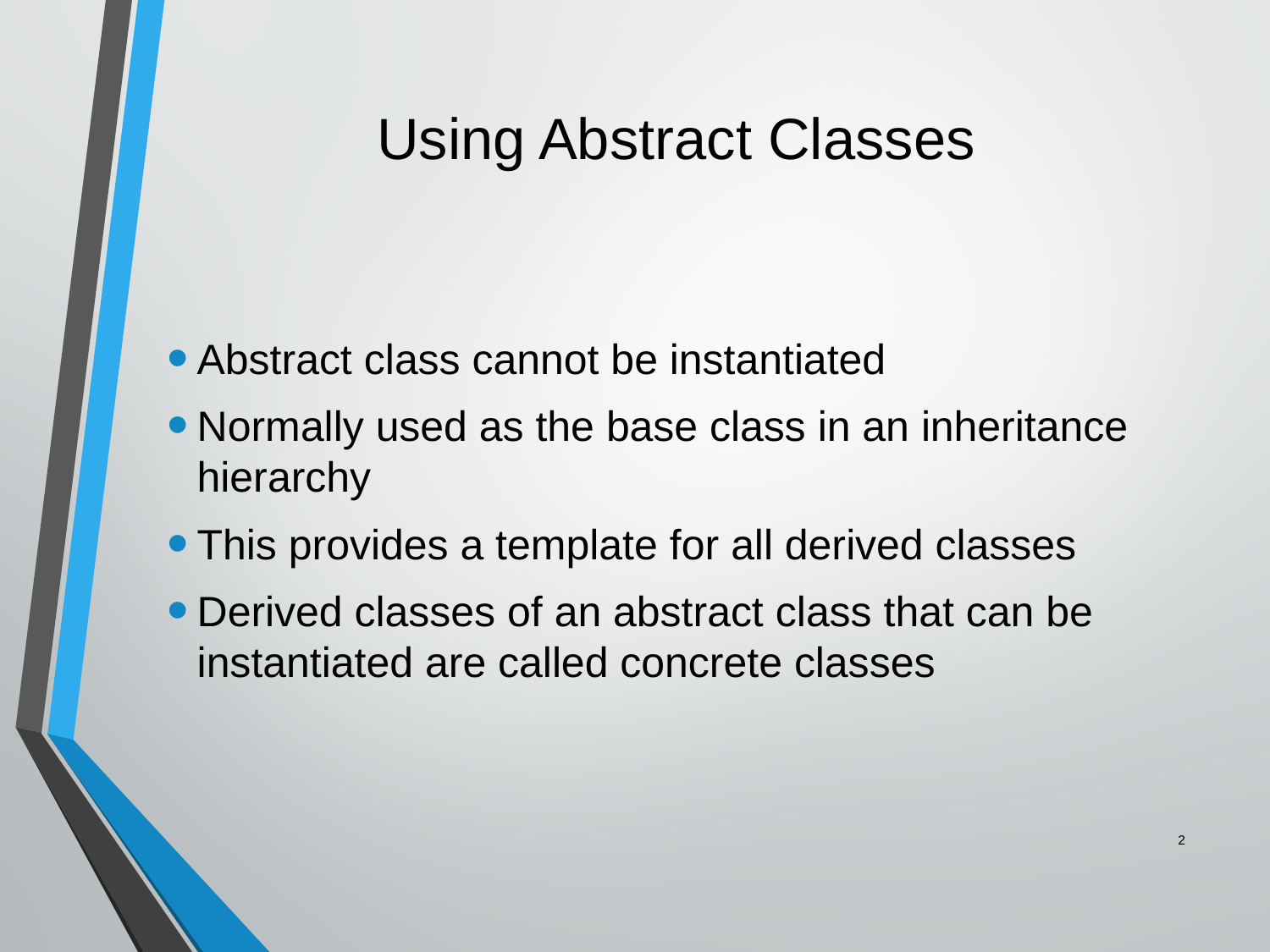

# Using Abstract Classes
Abstract class cannot be instantiated
Normally used as the base class in an inheritance hierarchy
This provides a template for all derived classes
Derived classes of an abstract class that can be instantiated are called concrete classes
2